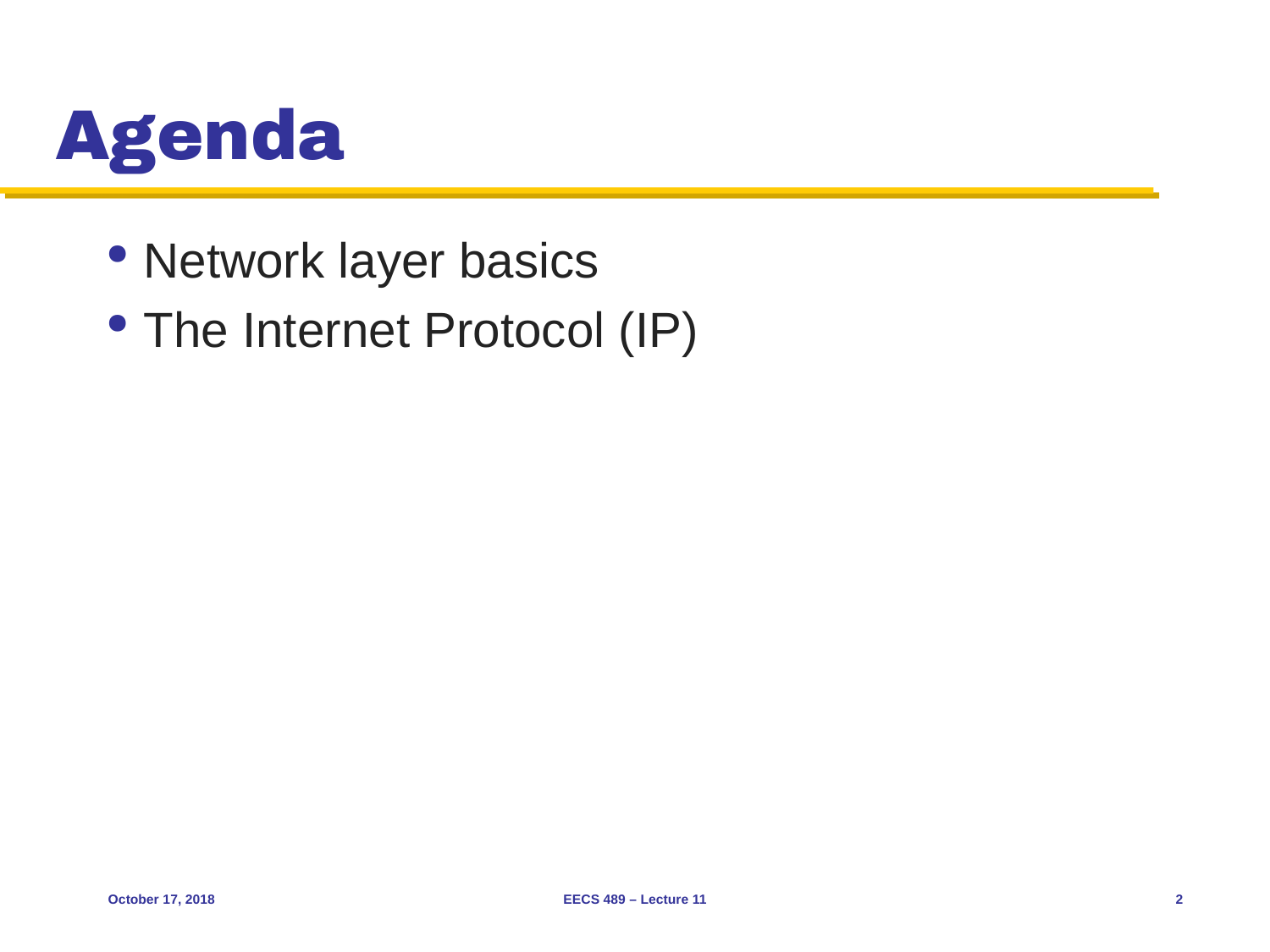

# Agenda
Network layer basics
The Internet Protocol (IP)
October 17, 2018
EECS 489 – Lecture 11
2